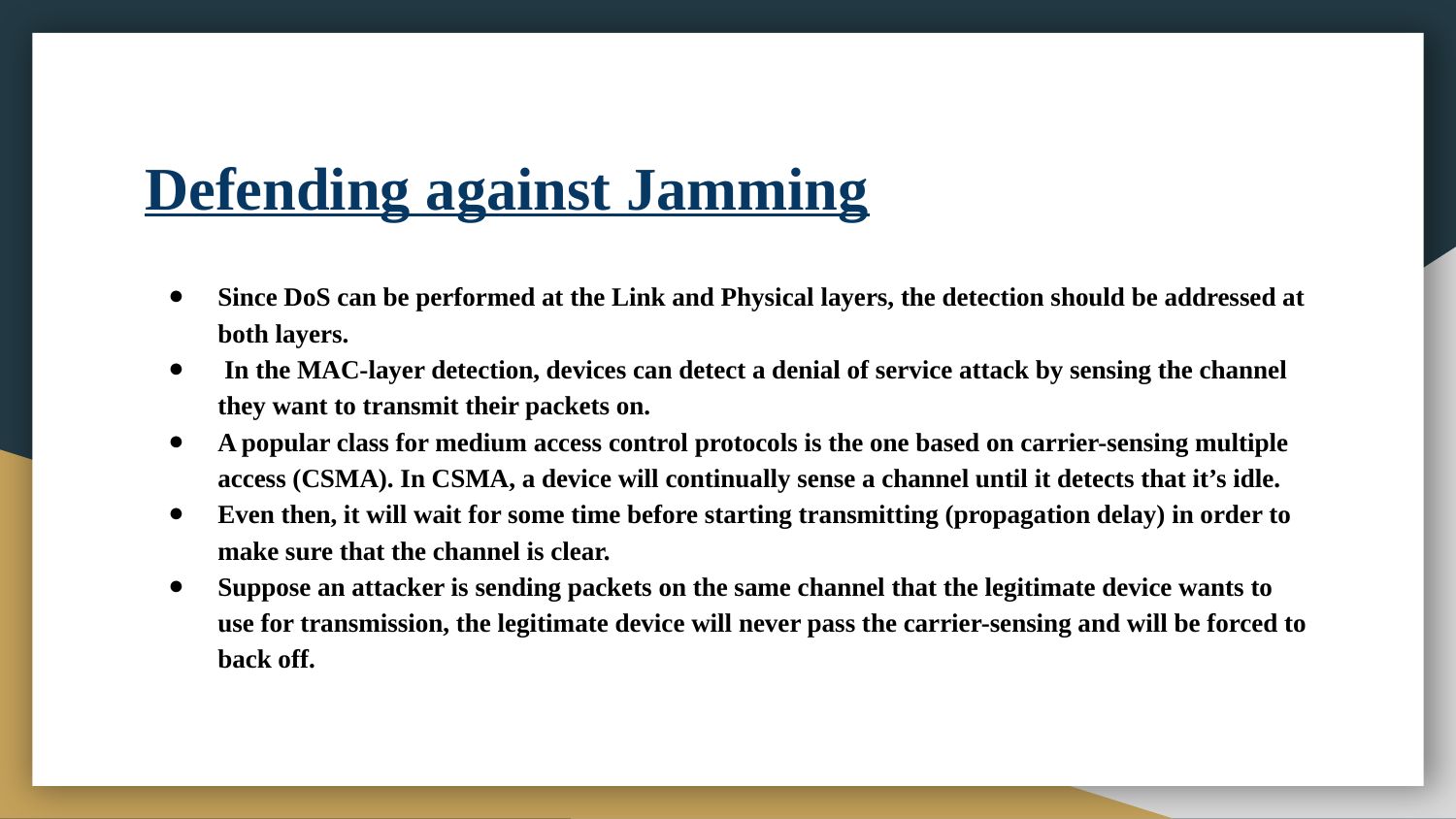

# Defending against Jamming
Since DoS can be performed at the Link and Physical layers, the detection should be addressed at both layers.
 In the MAC-layer detection, devices can detect a denial of service attack by sensing the channel they want to transmit their packets on.
A popular class for medium access control protocols is the one based on carrier-sensing multiple access (CSMA). In CSMA, a device will continually sense a channel until it detects that it’s idle.
Even then, it will wait for some time before starting transmitting (propagation delay) in order to make sure that the channel is clear.
Suppose an attacker is sending packets on the same channel that the legitimate device wants to use for transmission, the legitimate device will never pass the carrier-sensing and will be forced to back off.